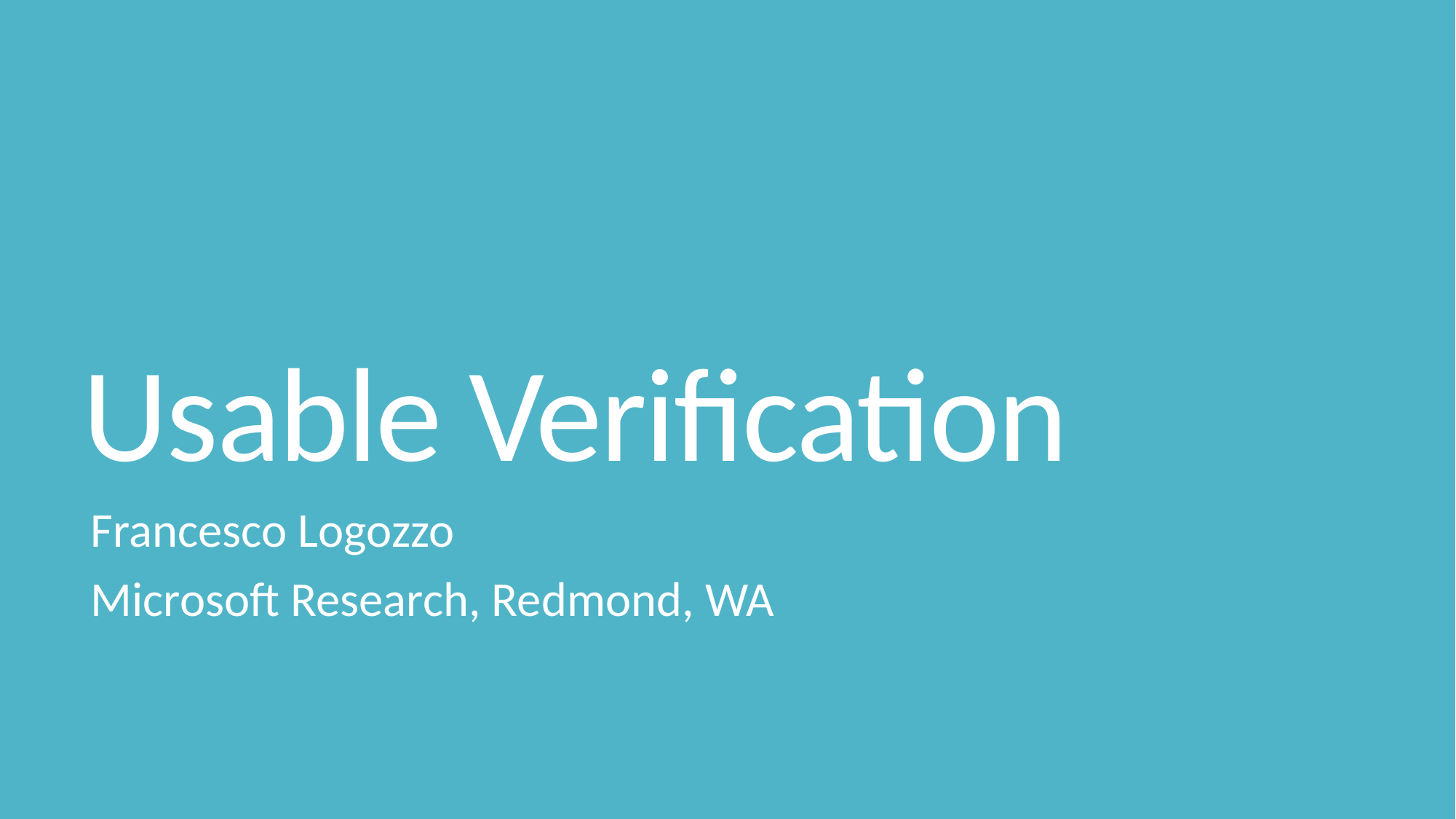

# Usable Verification
Francesco Logozzo
Microsoft Research, Redmond, WA